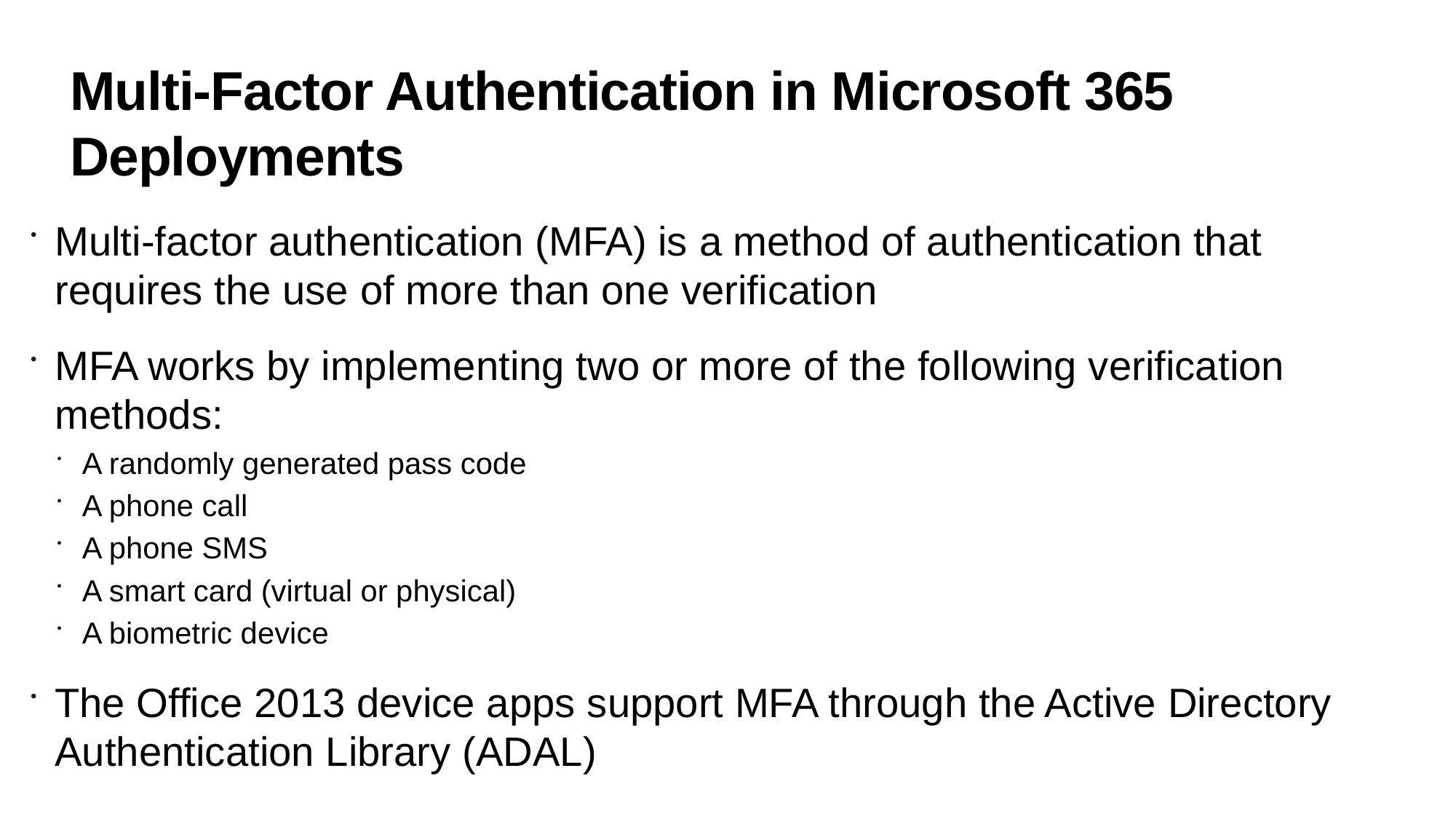

# Multi-Factor Authentication in Microsoft 365 Deployments
Multi-factor authentication (MFA) is a method of authentication that requires the use of more than one verification
MFA works by implementing two or more of the following verification methods:
A randomly generated pass code
A phone call
A phone SMS
A smart card (virtual or physical)
A biometric device
The Office 2013 device apps support MFA through the Active Directory Authentication Library (ADAL)